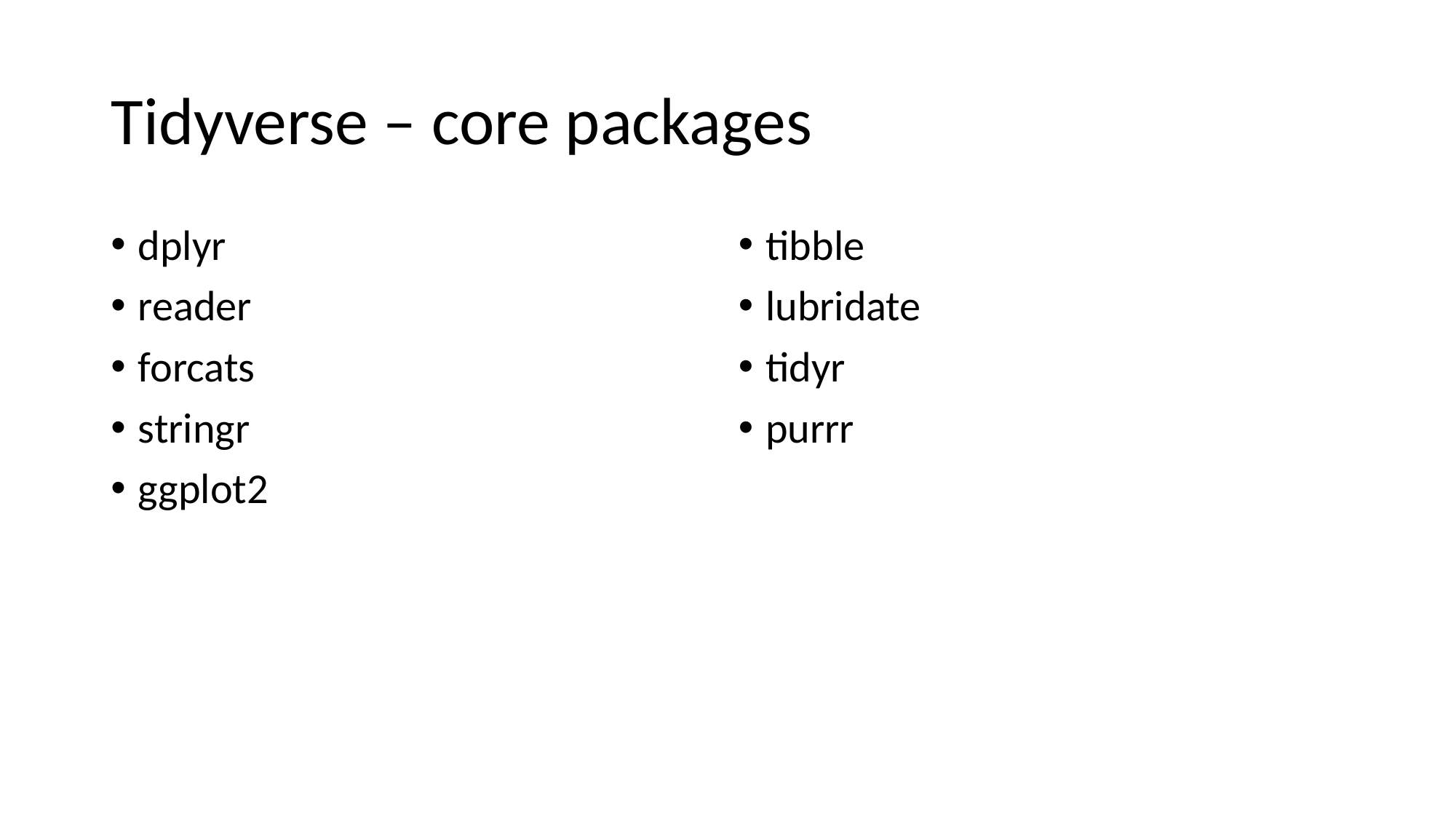

# Tidyverse – core packages
dplyr
reader
forcats
stringr
ggplot2
tibble
lubridate
tidyr
purrr